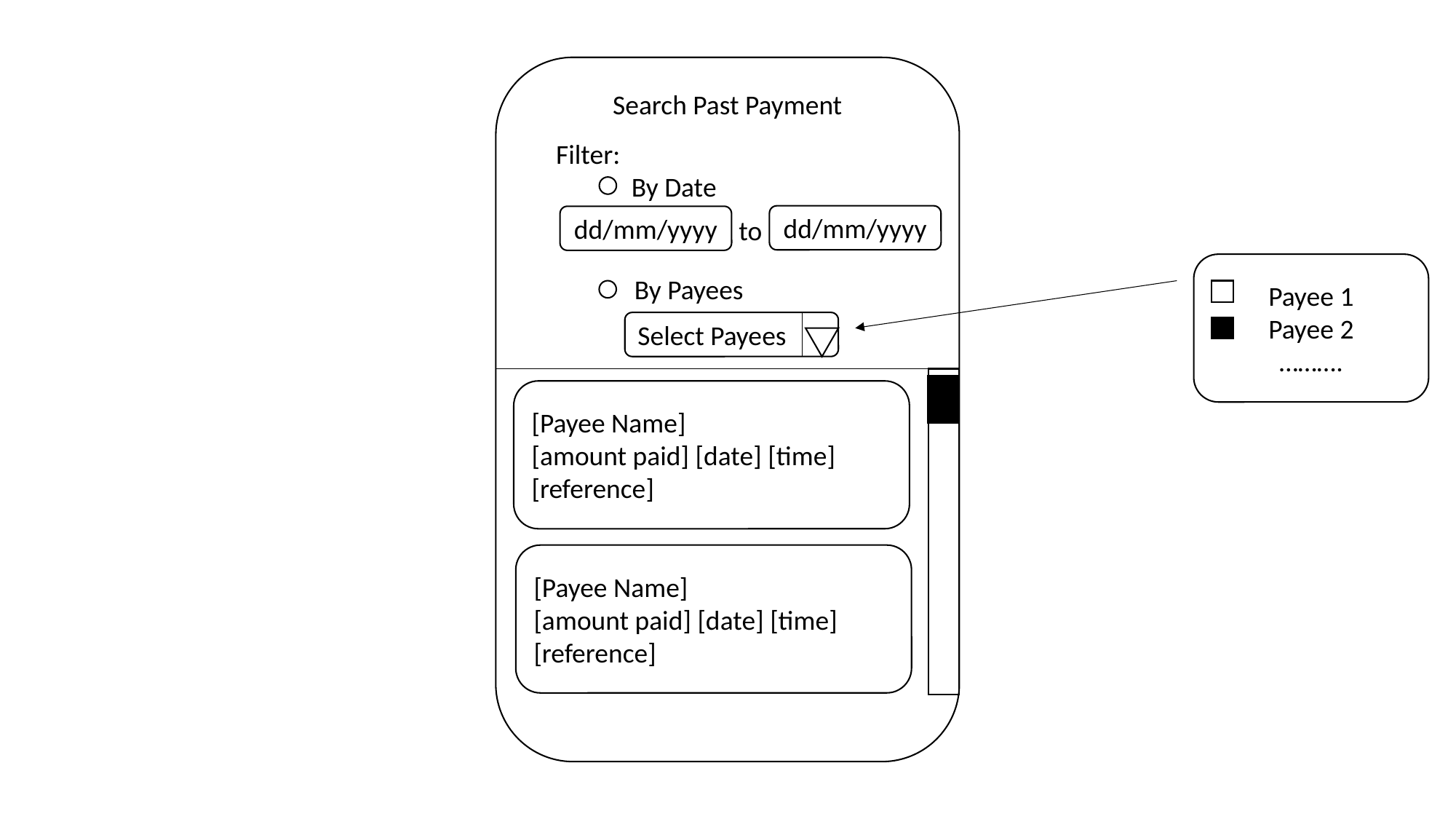

Search Past Payment
Filter:
By Date

dd/mm/yyyy
dd/mm/yyyy
to
Payee 1
Payee 2
……….
By Payees

Select Payees

[Payee Name]
[amount paid] [date] [time]
[reference]
[Payee Name]
[amount paid] [date] [time]
[reference]